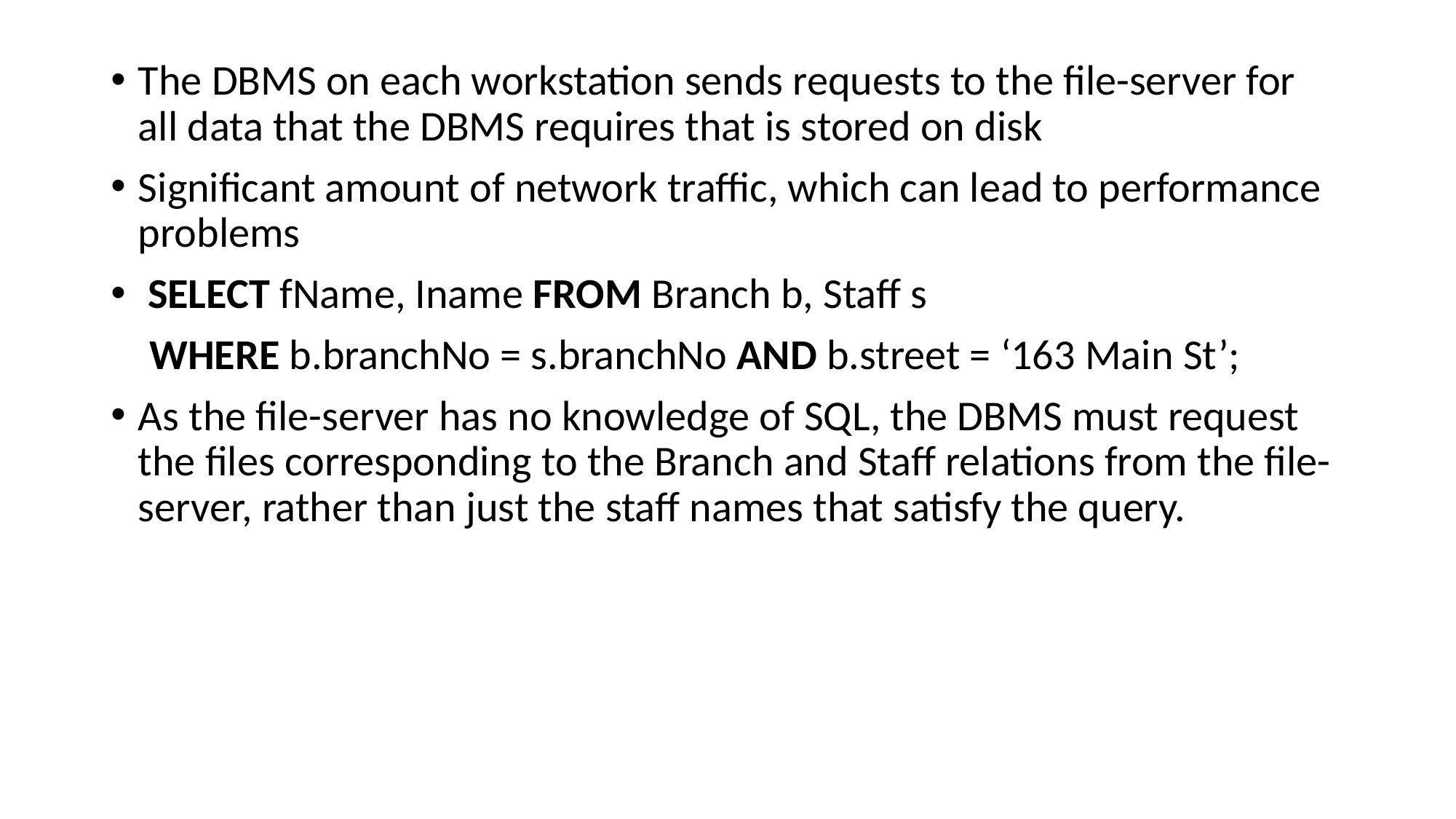

The DBMS on each workstation sends requests to the file-server for all data that the DBMS requires that is stored on disk
Significant amount of network traffic, which can lead to performance problems
 SELECT fName, Iname FROM Branch b, Staff s
    WHERE b.branchNo = s.branchNo AND b.street = ‘163 Main St’;
As the file-server has no knowledge of SQL, the DBMS must request the files corresponding to the Branch and Staff relations from the file-server, rather than just the staff names that satisfy the query.